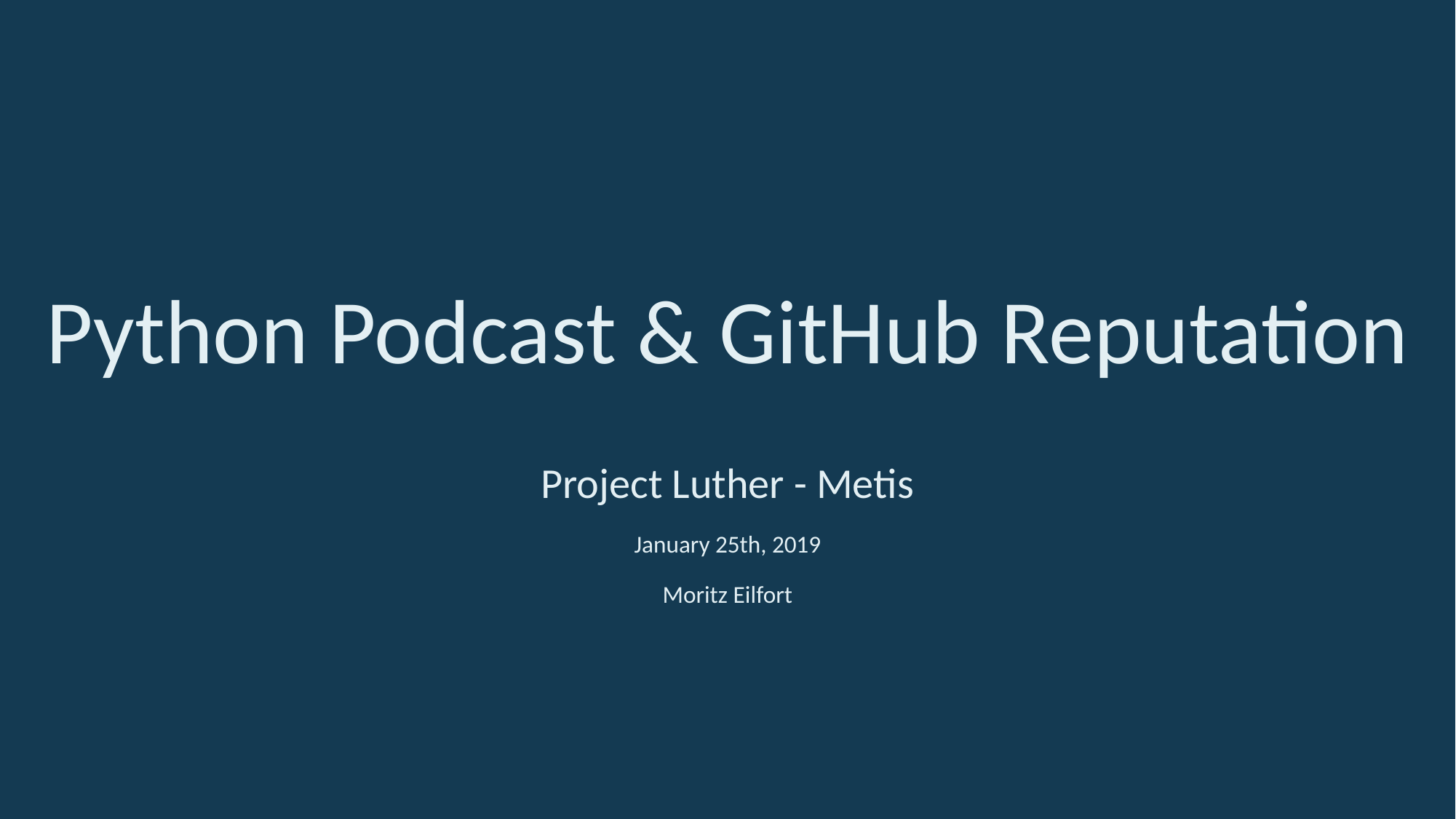

# Python Podcast & GitHub Reputation
Project Luther - Metis
January 25th, 2019
Moritz Eilfort